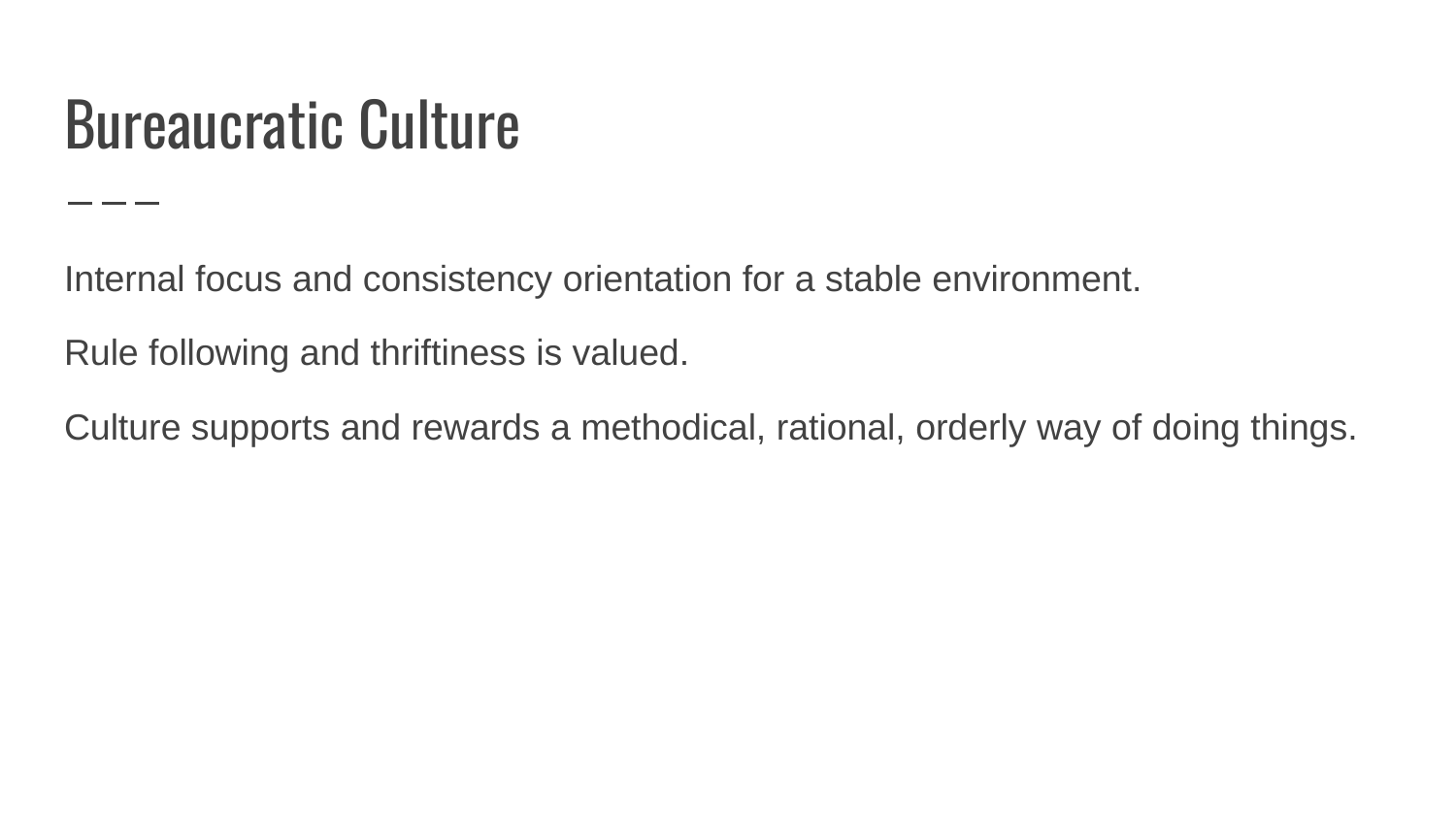

# Bureaucratic Culture
Internal focus and consistency orientation for a stable environment.
Rule following and thriftiness is valued.
Culture supports and rewards a methodical, rational, orderly way of doing things.